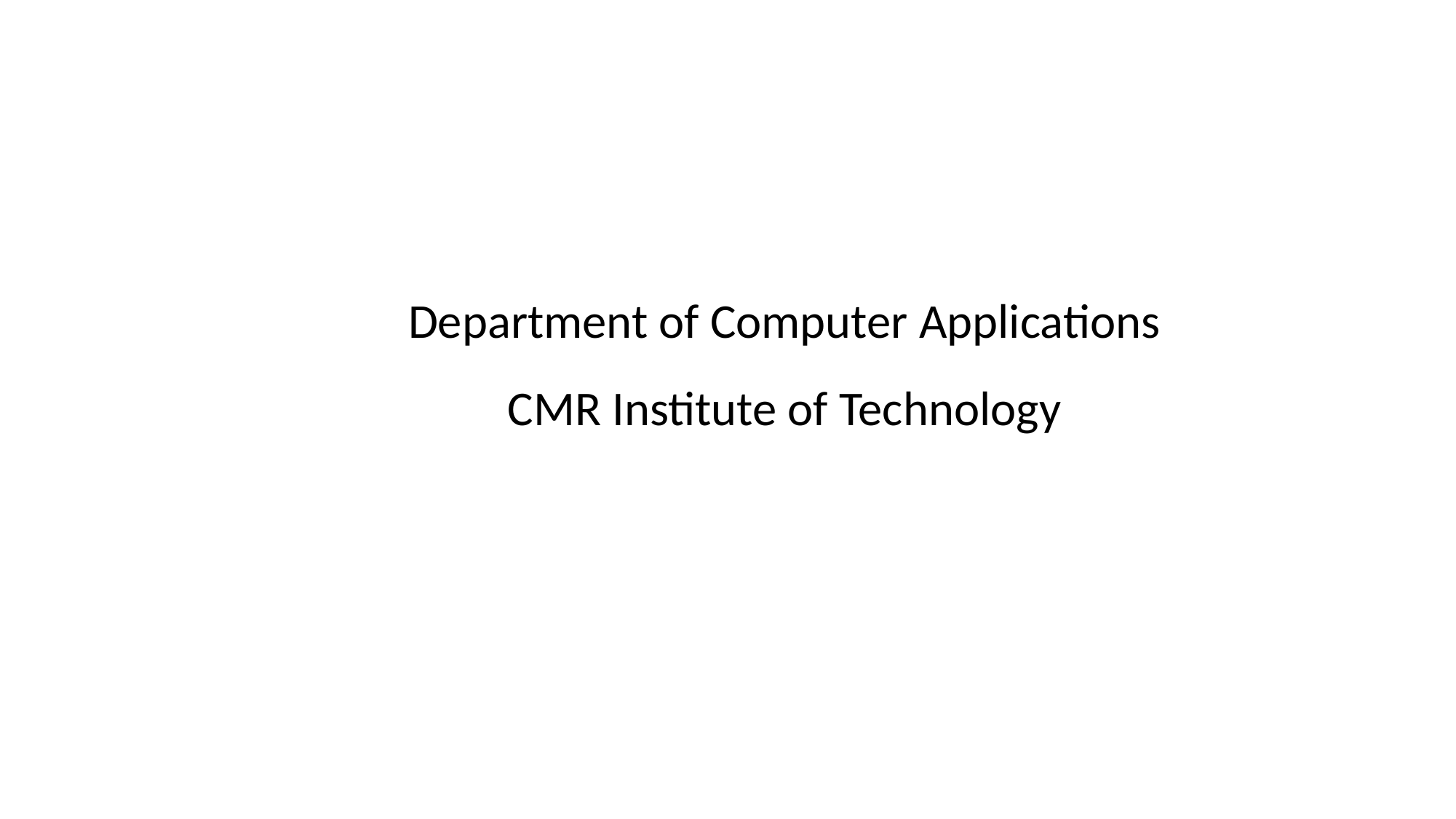

Department of Computer Applications
CMR Institute of Technology